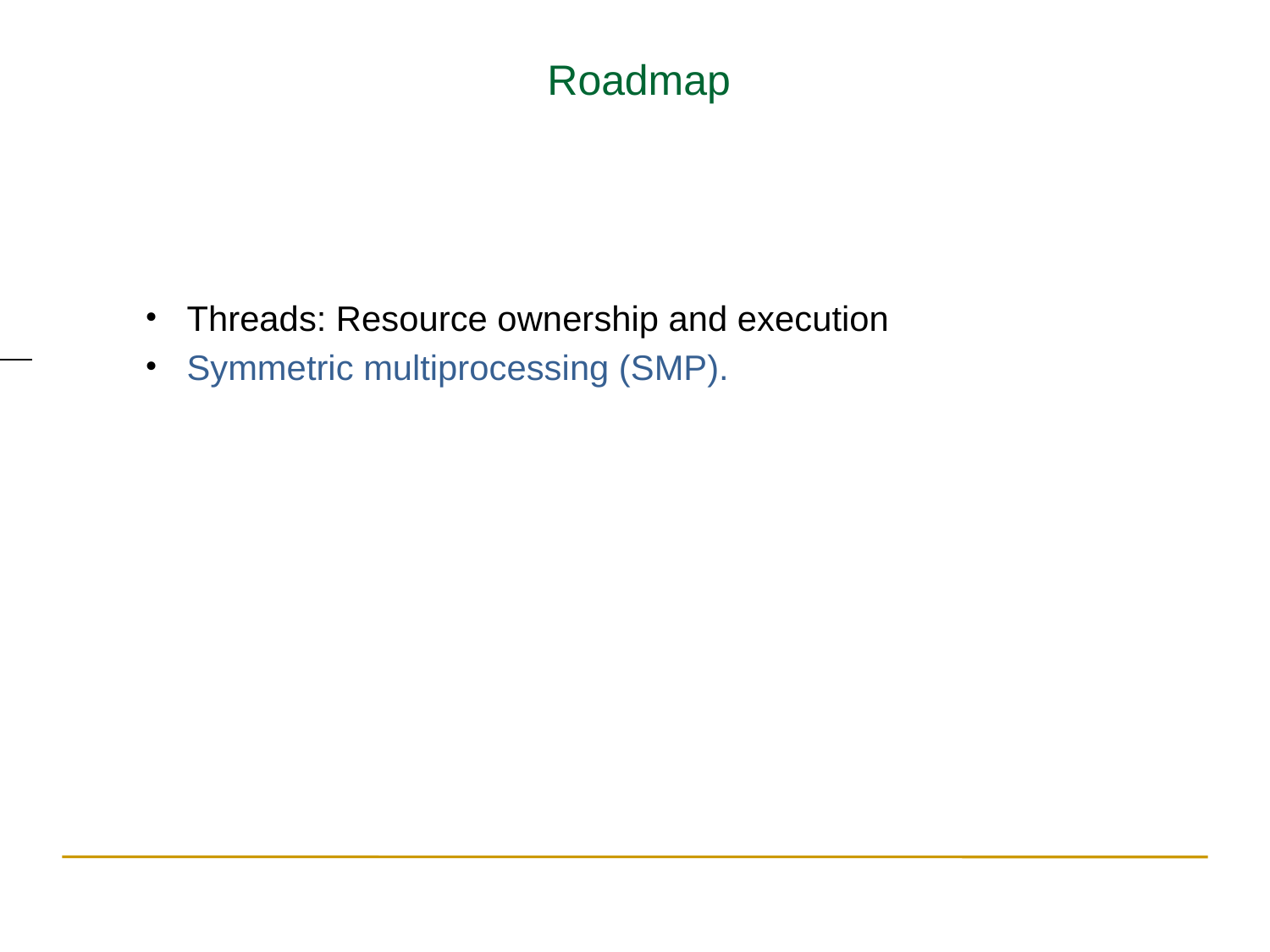

Roadmap

Threads: Resource ownership and execution
Symmetric multiprocessing (SMP).